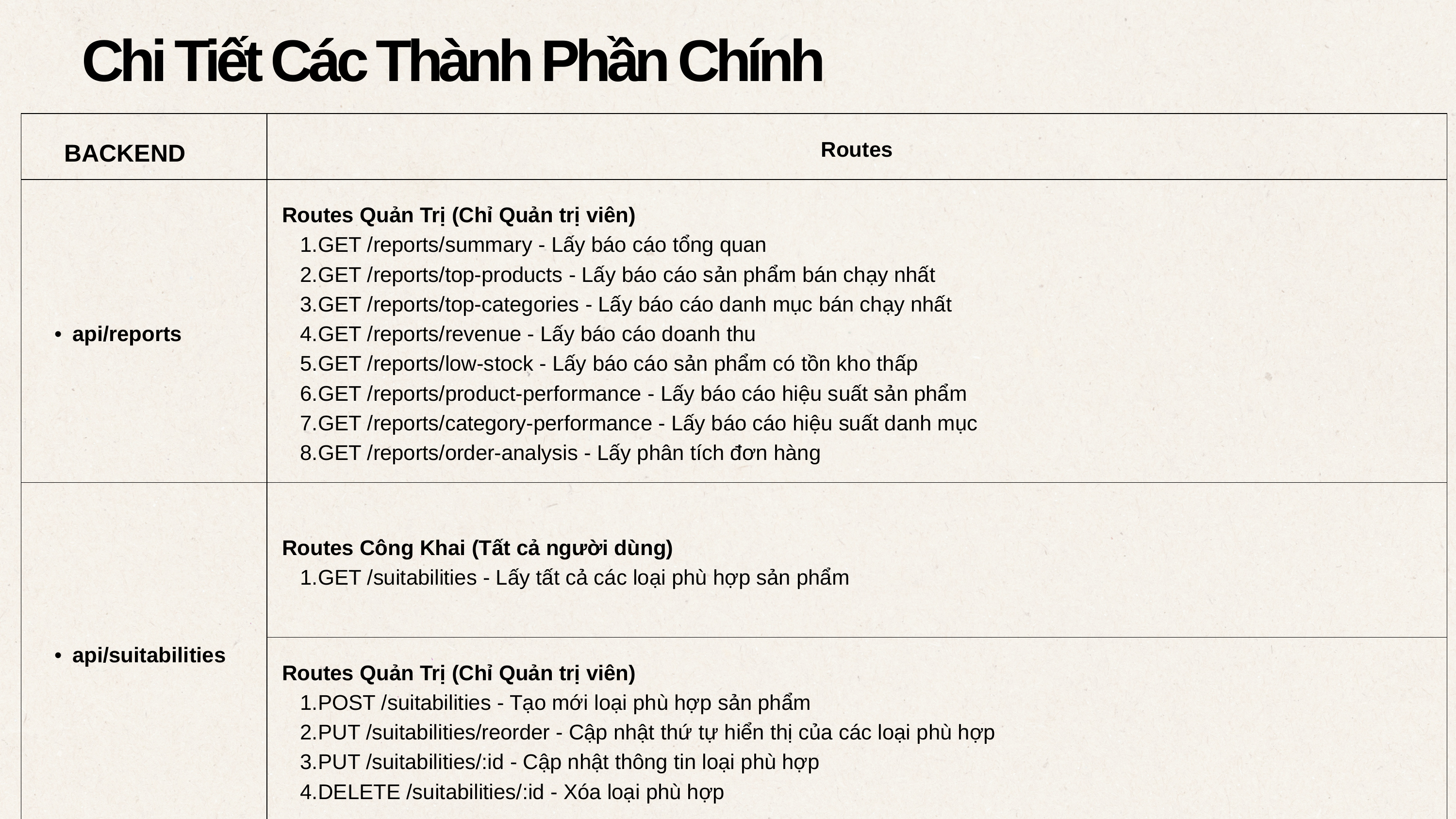

Chi Tiết Các Thành Phần Chính
|  | Routes |
| --- | --- |
| api/reports | Routes Quản Trị (Chỉ Quản trị viên) GET /reports/summary - Lấy báo cáo tổng quan GET /reports/top-products - Lấy báo cáo sản phẩm bán chạy nhất GET /reports/top-categories - Lấy báo cáo danh mục bán chạy nhất GET /reports/revenue - Lấy báo cáo doanh thu GET /reports/low-stock - Lấy báo cáo sản phẩm có tồn kho thấp GET /reports/product-performance - Lấy báo cáo hiệu suất sản phẩm GET /reports/category-performance - Lấy báo cáo hiệu suất danh mục GET /reports/order-analysis - Lấy phân tích đơn hàng |
| api/suitabilities | Routes Công Khai (Tất cả người dùng) GET /suitabilities - Lấy tất cả các loại phù hợp sản phẩm |
| api/suitabilities | Routes Quản Trị (Chỉ Quản trị viên) POST /suitabilities - Tạo mới loại phù hợp sản phẩm PUT /suitabilities/reorder - Cập nhật thứ tự hiển thị của các loại phù hợp PUT /suitabilities/:id - Cập nhật thông tin loại phù hợp DELETE /suitabilities/:id - Xóa loại phù hợp |
BACKEND